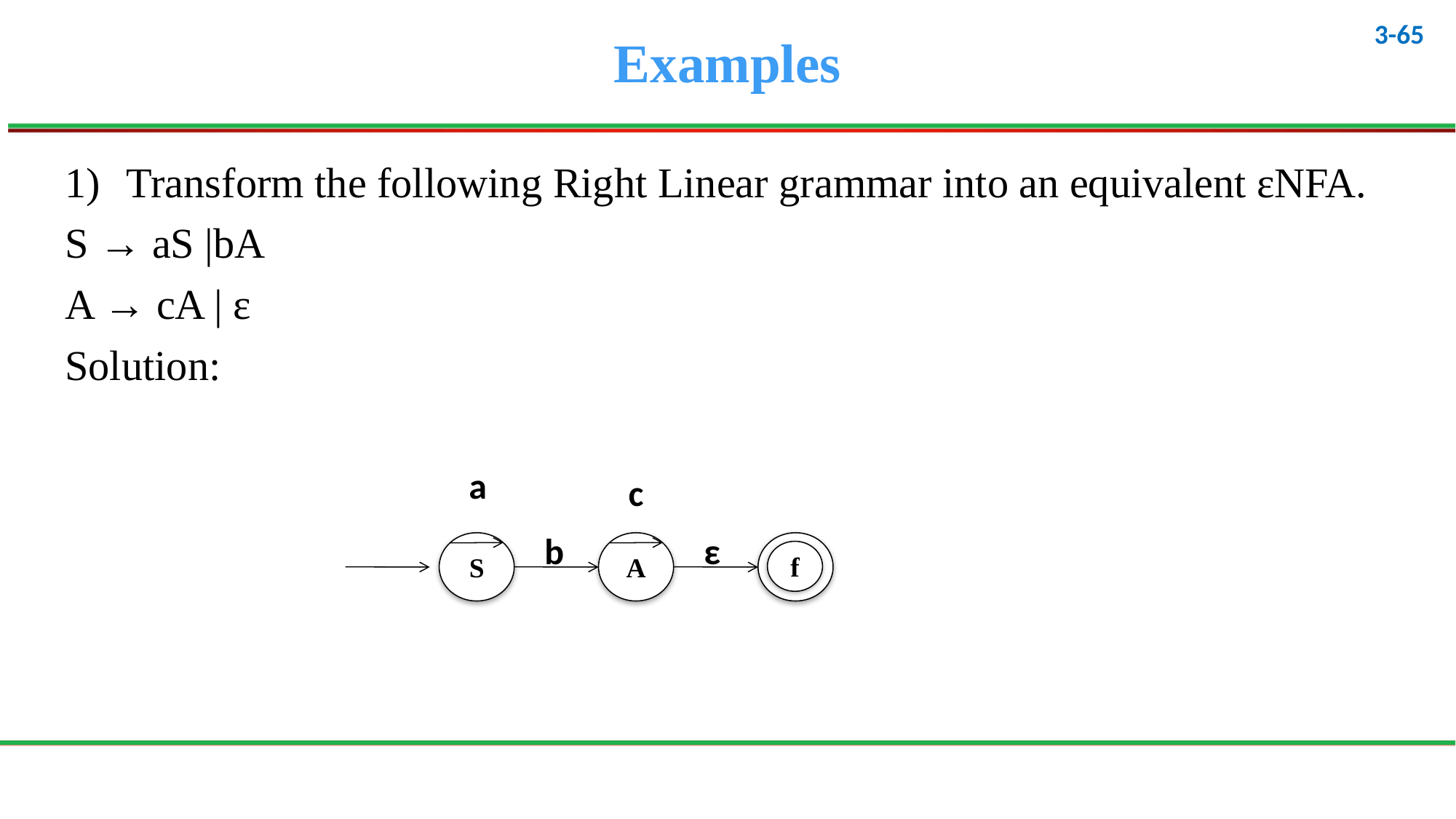

65
# Examples
Transform the following Right Linear grammar into an equivalent εNFA.
S → aS |bA
A → cA | ε
Solution:
a
c
b
ε
S
Α

f